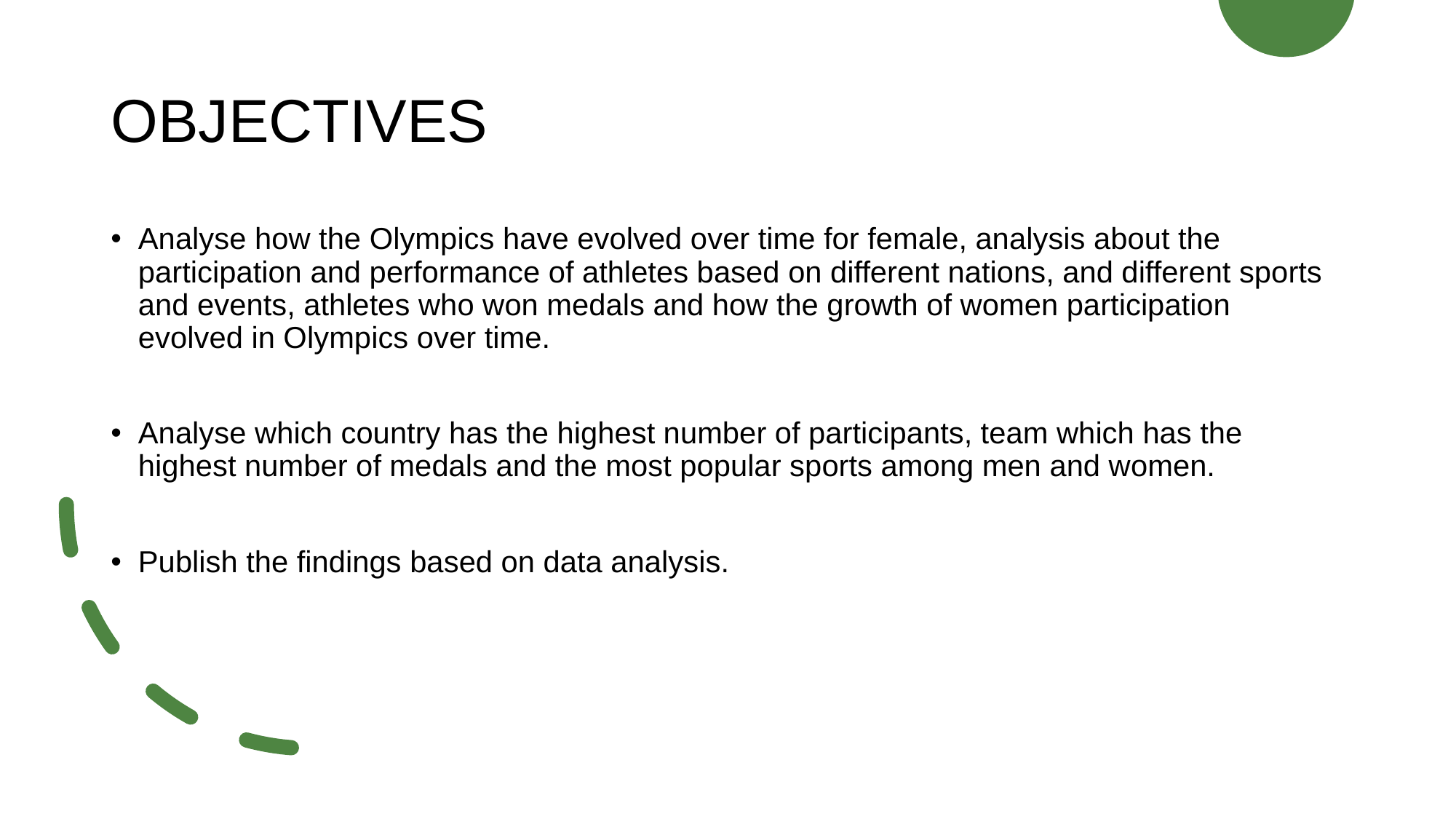

# OBJECTIVES
Analyse how the Olympics have evolved over time for female, analysis about the participation and performance of athletes based on different nations, and different sports and events, athletes who won medals and how the growth of women participation evolved in Olympics over time.

Analyse which country has the highest number of participants, team which has the highest number of medals and the most popular sports among men and women.

Publish the findings based on data analysis.